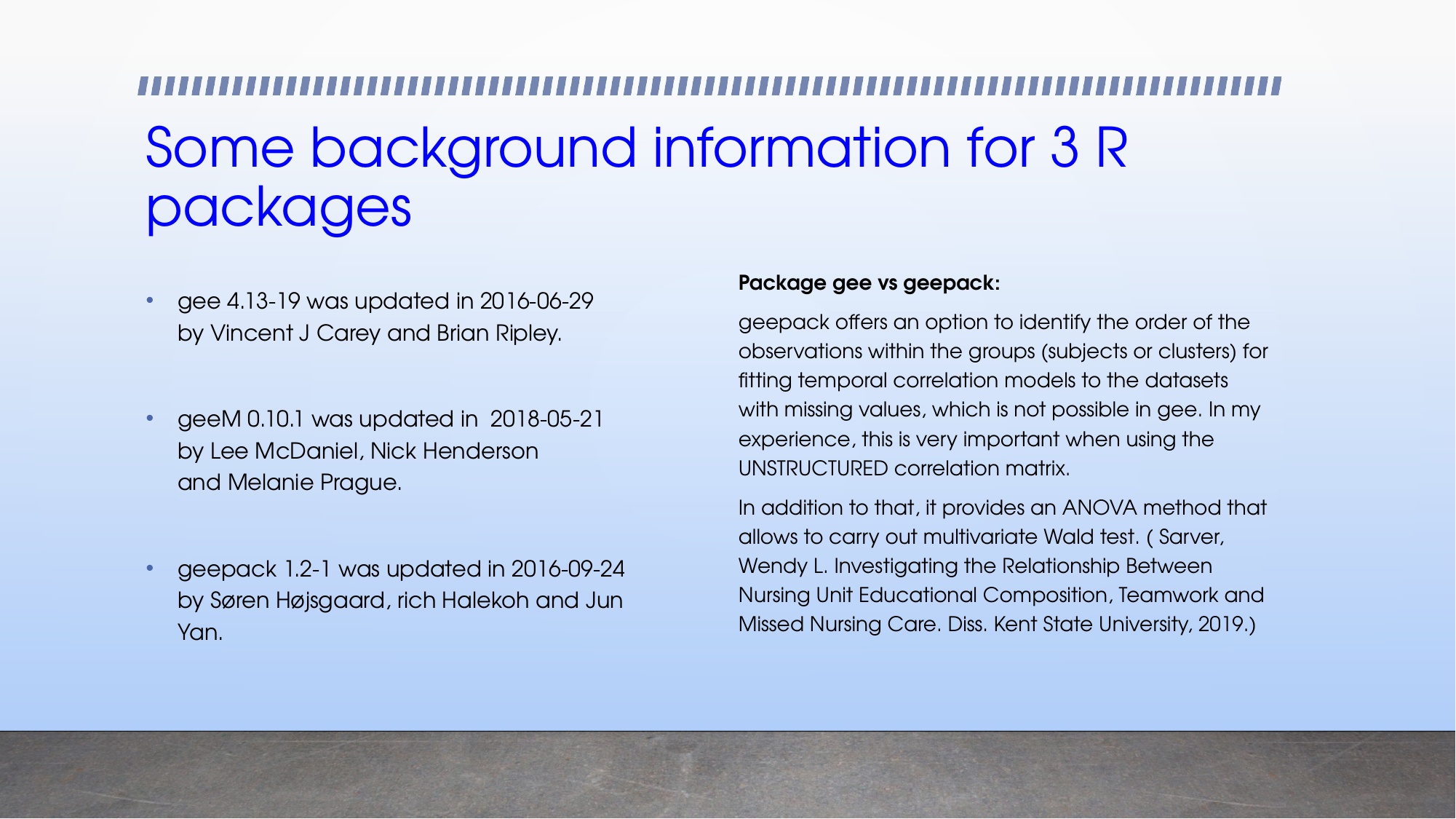

# Some background information for 3 R packages
Package gee vs geepack:
geepack offers an option to identify the order of the observations within the groups (subjects or clusters) for ﬁtting temporal correlation models to the datasets with missing values, which is not possible in gee. In my experience, this is very important when using the UNSTRUCTURED correlation matrix.
In addition to that, it provides an ANOVA method that allows to carry out multivariate Wald test. ( Sarver, Wendy L. Investigating the Relationship Between Nursing Unit Educational Composition, Teamwork and Missed Nursing Care. Diss. Kent State University, 2019.)

gee 4.13-19 was updated in 2016-06-29 by Vincent J Carey and Brian Ripley.

geeM 0.10.1 was updated in  2018-05-21 by Lee McDaniel, Nick Henderson and Melanie Prague.

geepack 1.2-1 was updated in 2016-09-24 by Søren Højsgaard, rich Halekoh and Jun Yan.